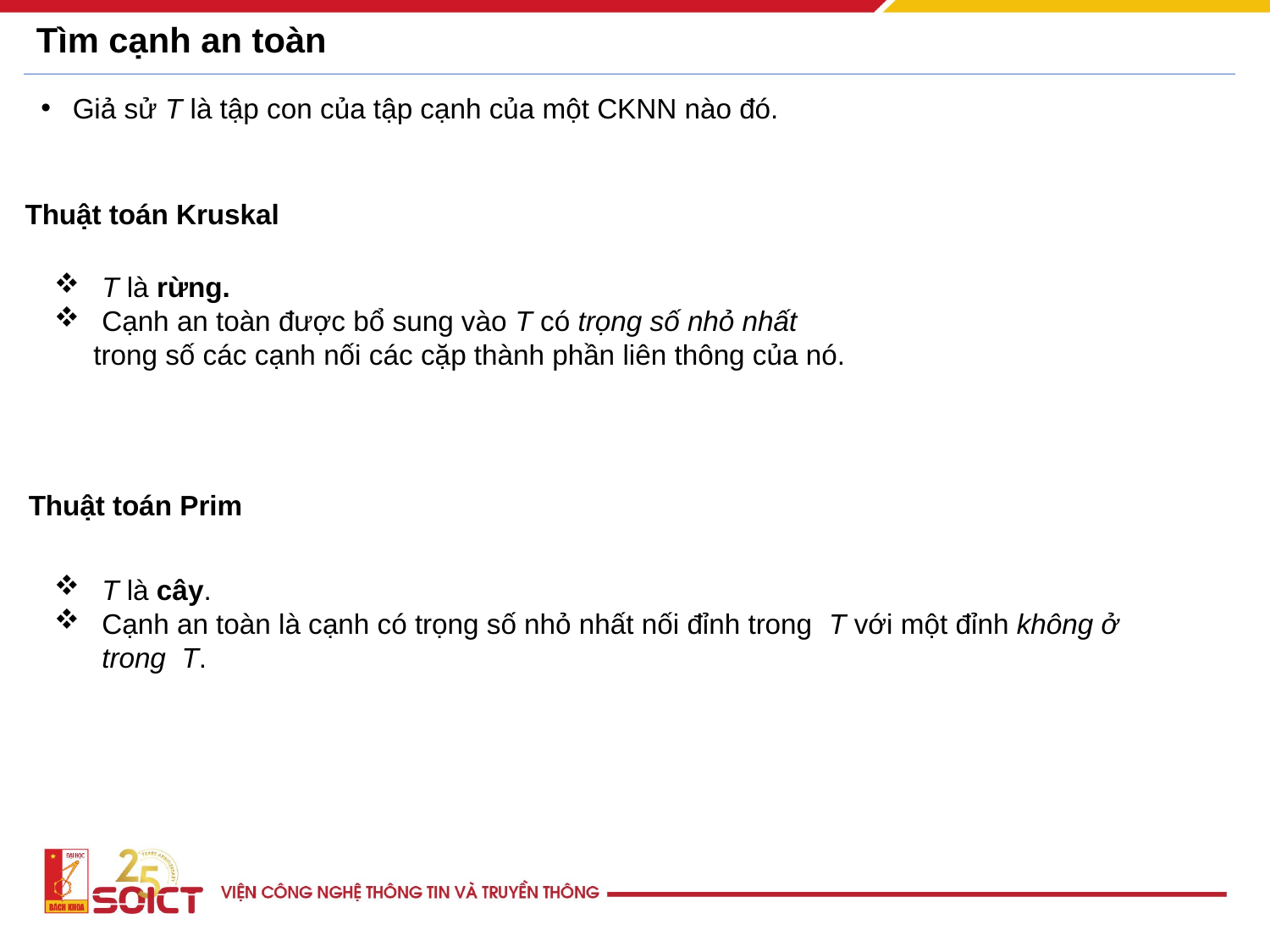

# Tìm cạnh an toàn
Giả sử T là tập con của tập cạnh của một CKNN nào đó.
Thuật toán Kruskal
Thuật toán Prim
T là rừng.
Cạnh an toàn được bổ sung vào T có trọng số nhỏ nhất
     trong số các cạnh nối các cặp thành phần liên thông của nó.
T là cây.
Cạnh an toàn là cạnh có trọng số nhỏ nhất nối đỉnh trong  T với một đỉnh không ở trong  T.